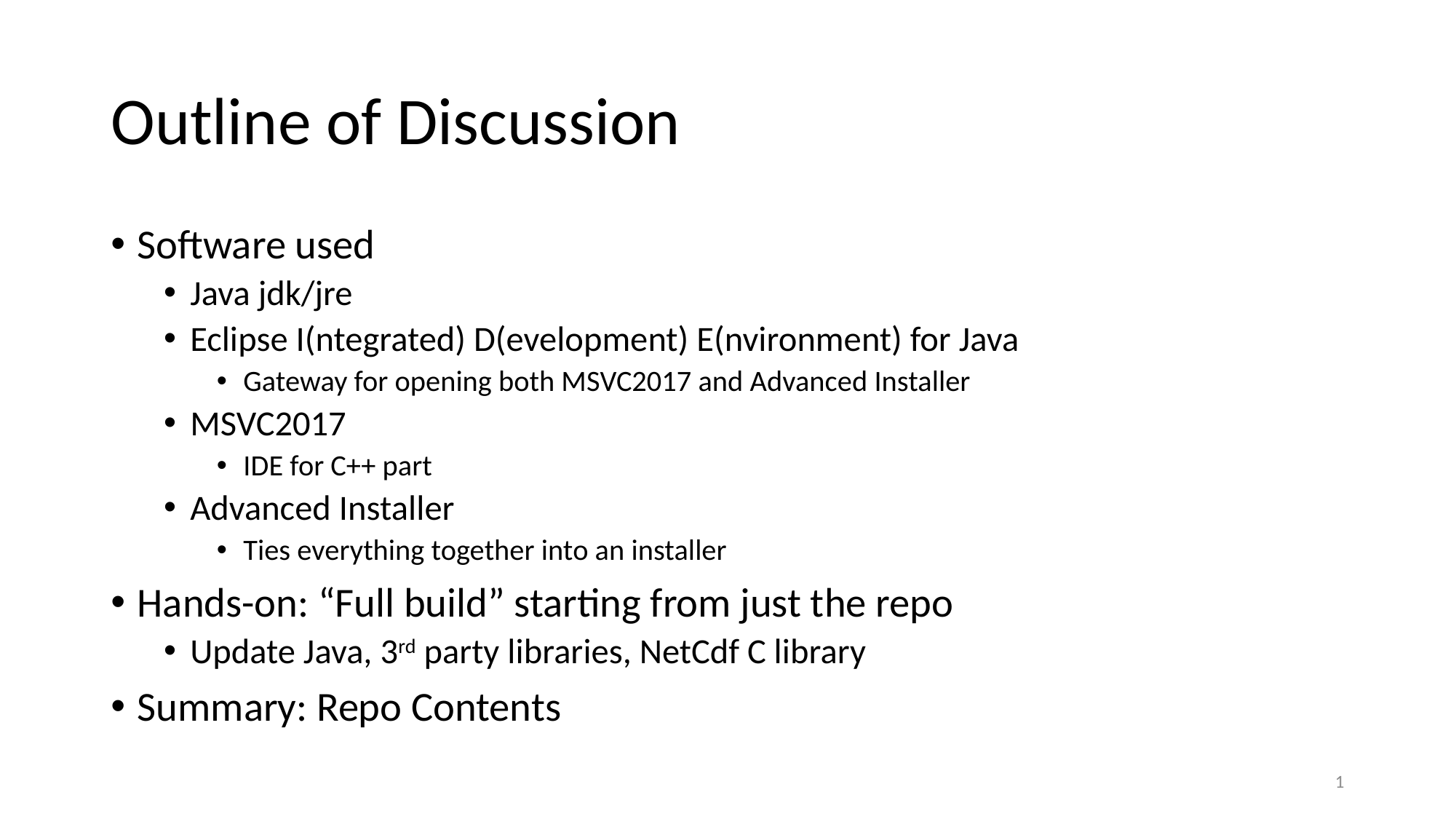

# Outline of Discussion
Software used
Java jdk/jre
Eclipse I(ntegrated) D(evelopment) E(nvironment) for Java
Gateway for opening both MSVC2017 and Advanced Installer
MSVC2017
IDE for C++ part
Advanced Installer
Ties everything together into an installer
Hands-on: “Full build” starting from just the repo
Update Java, 3rd party libraries, NetCdf C library
Summary: Repo Contents
1